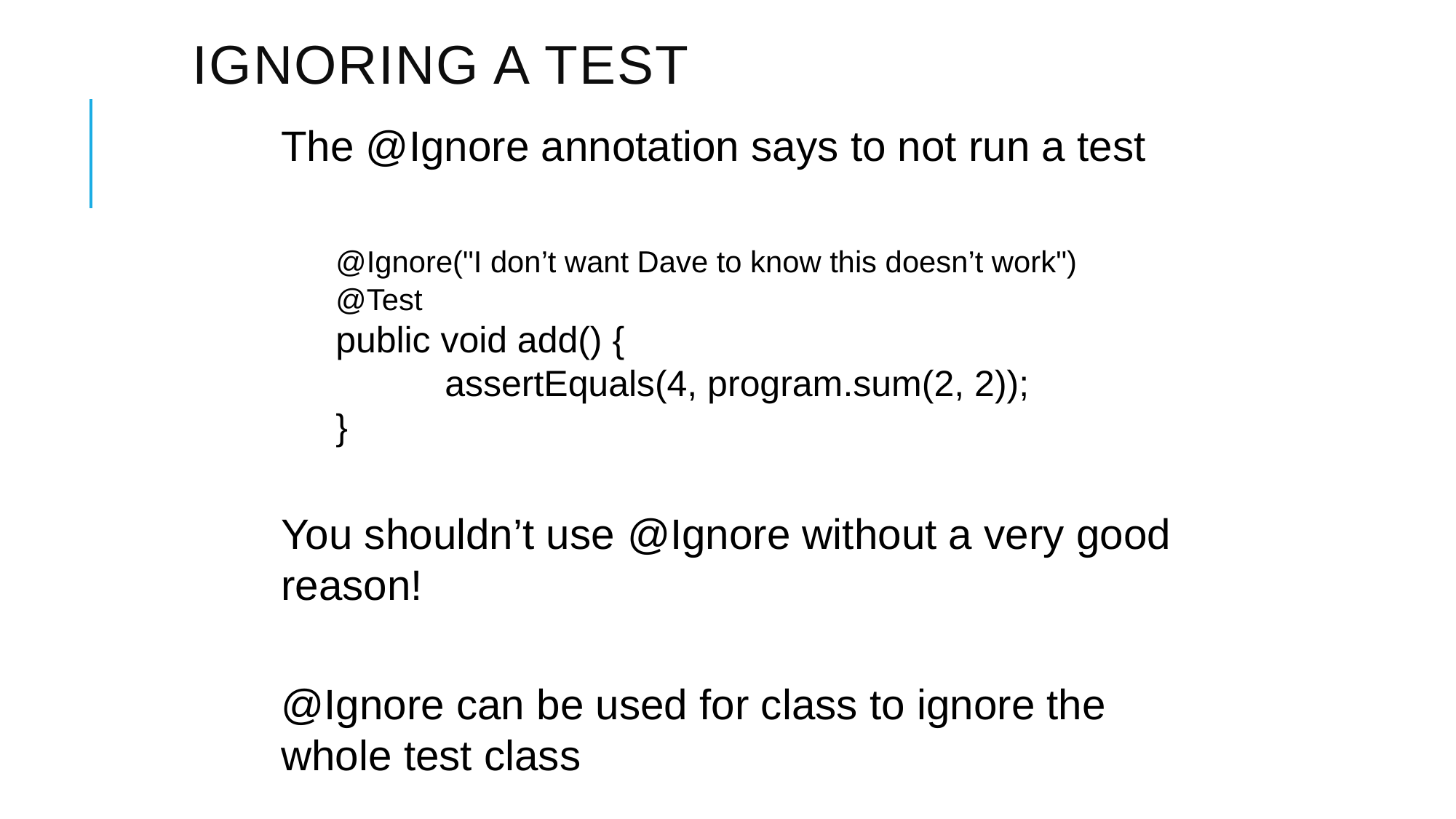

# Ignoring a test
The @Ignore annotation says to not run a test

	@Ignore("I don’t want Dave to know this doesn’t work")
	@Test
	public void add() {
    		assertEquals(4, program.sum(2, 2));
	}

You shouldn’t use @Ignore without a very good reason!

@Ignore can be used for class to ignore the whole test class